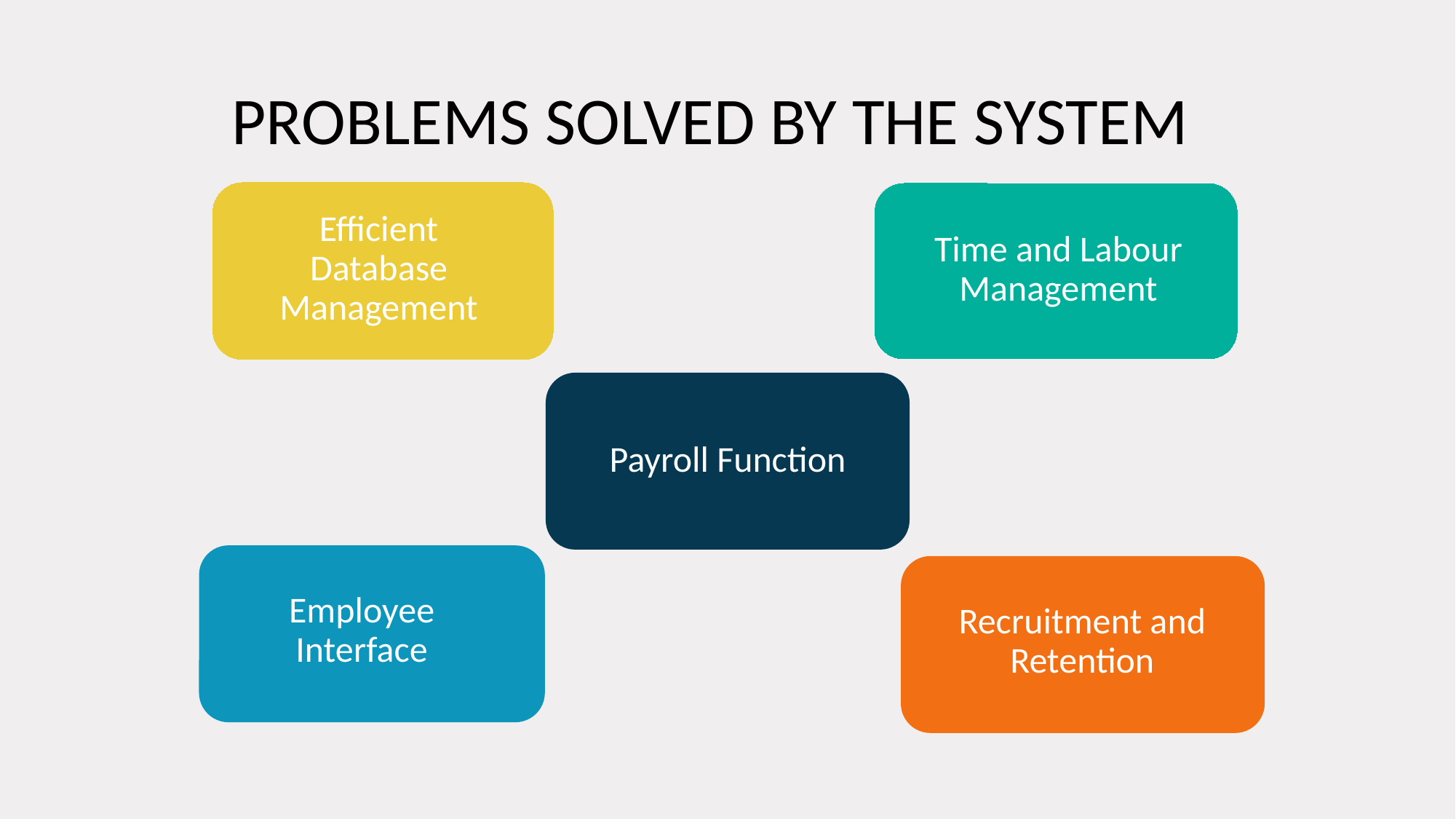

# PROBLEMS SOLVED BY THE SYSTEM
Payroll Function
Time and Labour Management
Recruitment and Retention
Employee Interface
Efficient Database Management